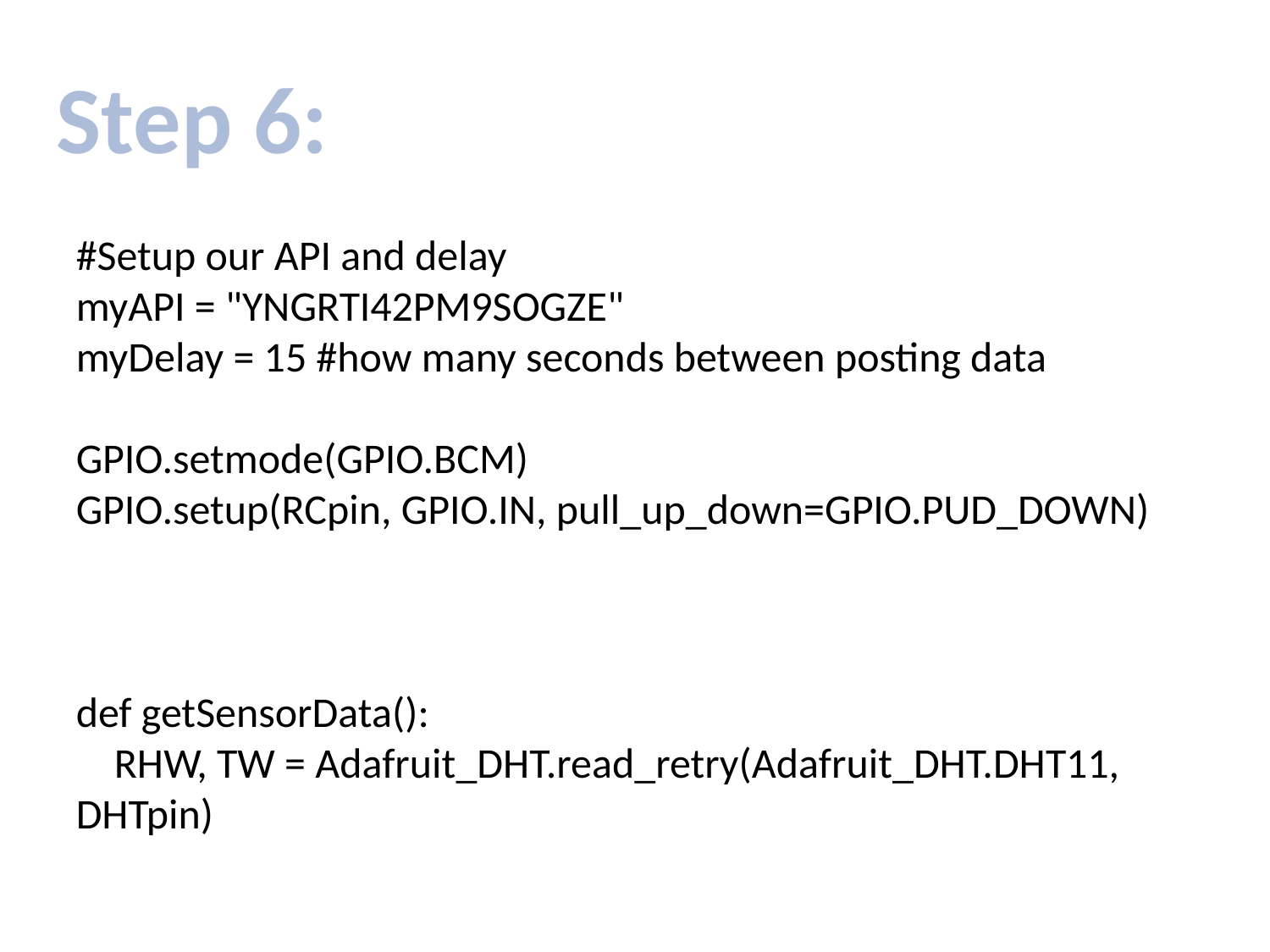

Step 6:
#Setup our API and delay
myAPI = "YNGRTI42PM9SOGZE"
myDelay = 15 #how many seconds between posting data

GPIO.setmode(GPIO.BCM)
GPIO.setup(RCpin, GPIO.IN, pull_up_down=GPIO.PUD_DOWN)

def getSensorData():
    RHW, TW = Adafruit_DHT.read_retry(Adafruit_DHT.DHT11, DHTpin)